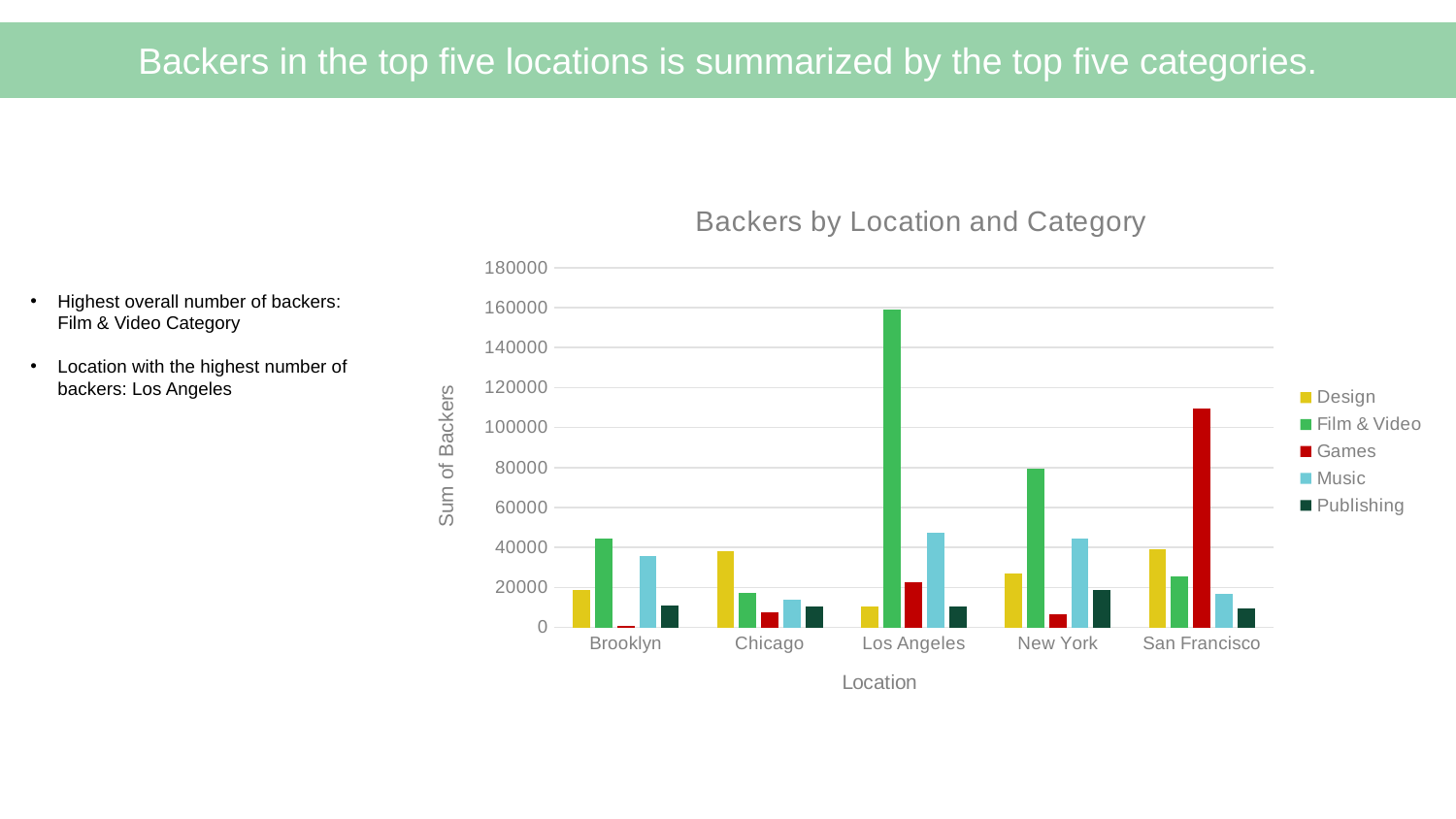

Backers in the top five locations is summarized by the top five categories.

### Chart: Backers by Location and Category

| Category | Design | Film & Video | Games | Music | Publishing |
|---|---|---|---|---|---|
| Brooklyn | 18871.0 | 44538.0 | 842.0 | 35899.0 | 10806.0 |
| Chicago | 38396.0 | 17302.0 | 7729.0 | 14130.0 | 10301.0 |
| Los Angeles | 10431.0 | 158853.0 | 22861.0 | 47239.0 | 10341.0 |
| New York | 27095.0 | 79543.0 | 6640.0 | 44571.0 | 18589.0 |
| San Francisco | 39104.0 | 25335.0 | 109494.0 | 16684.0 | 9547.0 |
Highest overall number of backers: Film & Video Category

Location with the highest number of backers: Los Angeles